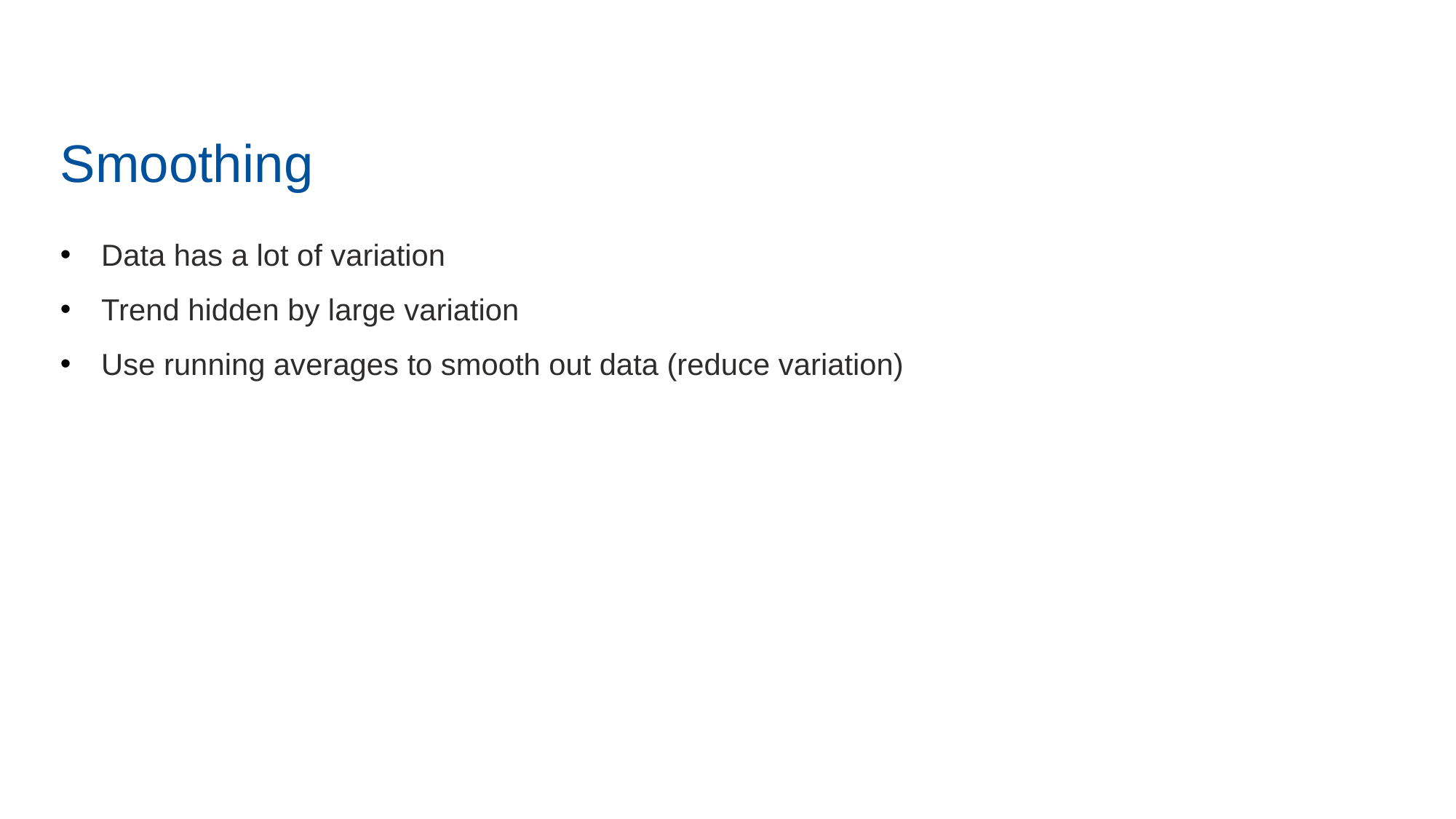

19
# Smoothing
Data has a lot of variation
Trend hidden by large variation
Use running averages to smooth out data (reduce variation)